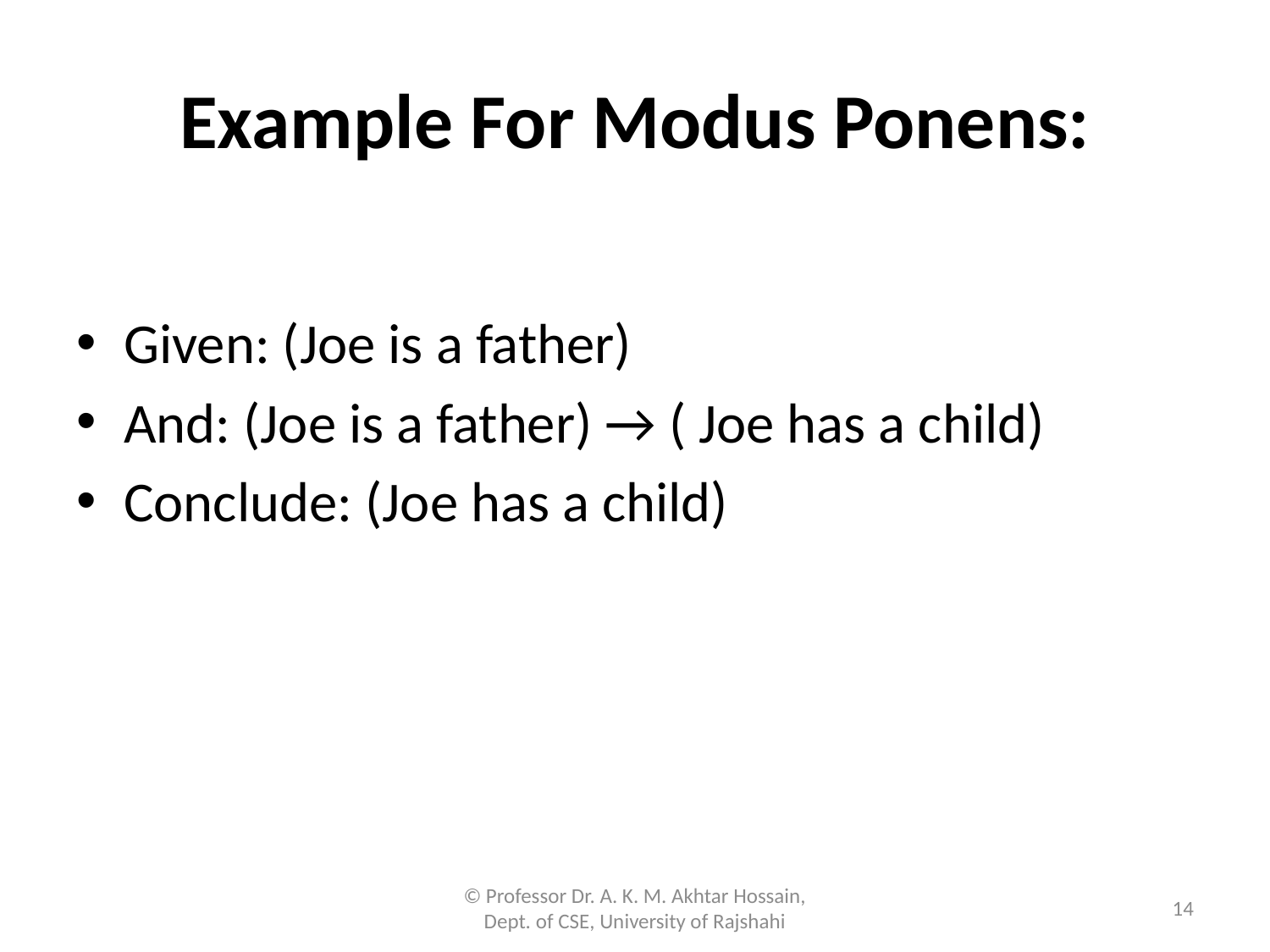

# Example For Modus Ponens:

Given: (Joe is a father)
And: (Joe is a father) → ( Joe has a child)
Conclude: (Joe has a child)

© Professor Dr. A. K. M. Akhtar Hossain, Dept. of CSE, University of Rajshahi
14